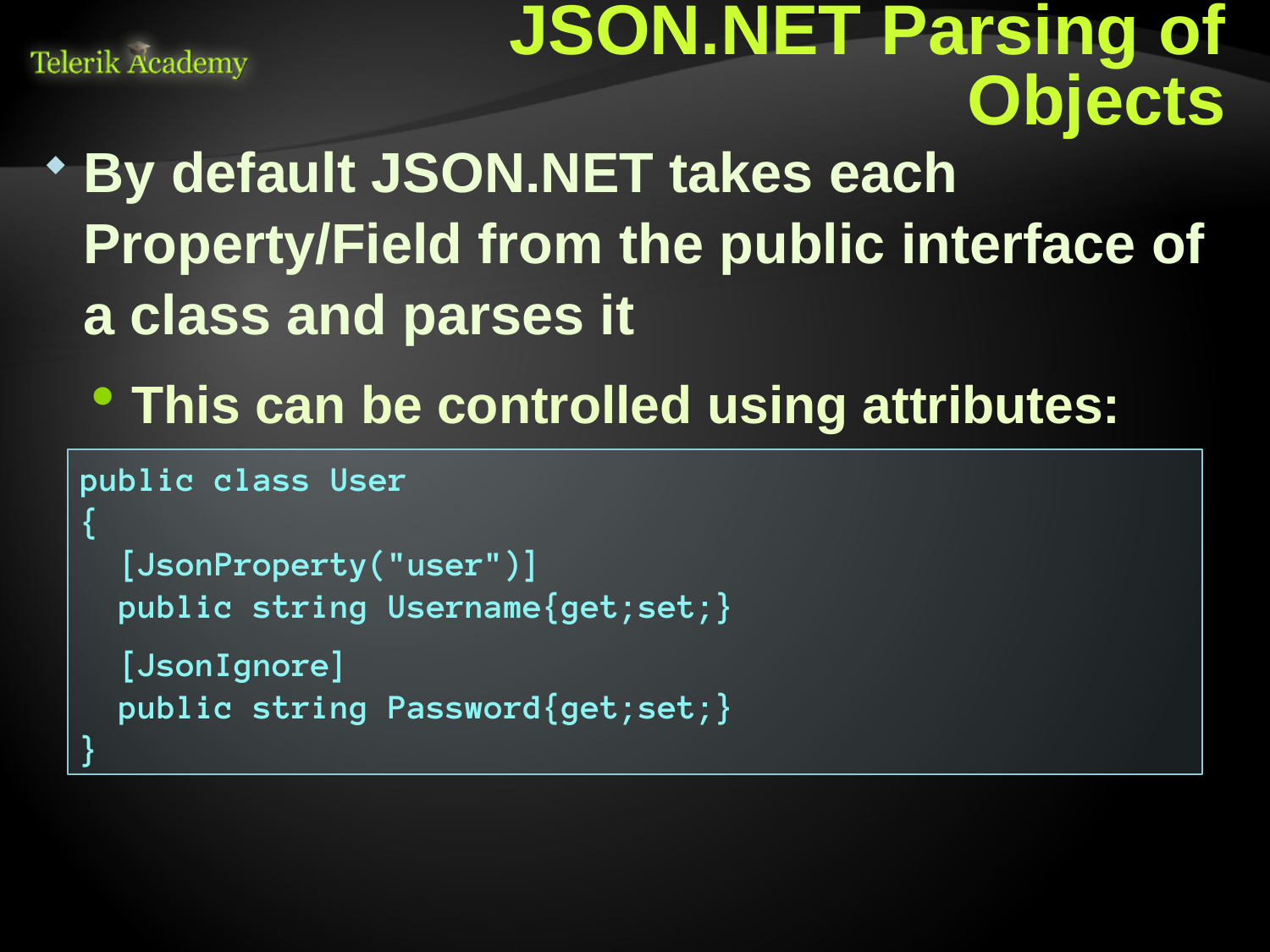

# JSON.NET Parsing of Objects
By default JSON.NET takes each Property/Field from the public interface of a class and parses it
This can be controlled using attributes:
public class User
{
  [JsonProperty("user")]
  public string Username{get;set;}
  [JsonIgnore]
  public string Password{get;set;}
}